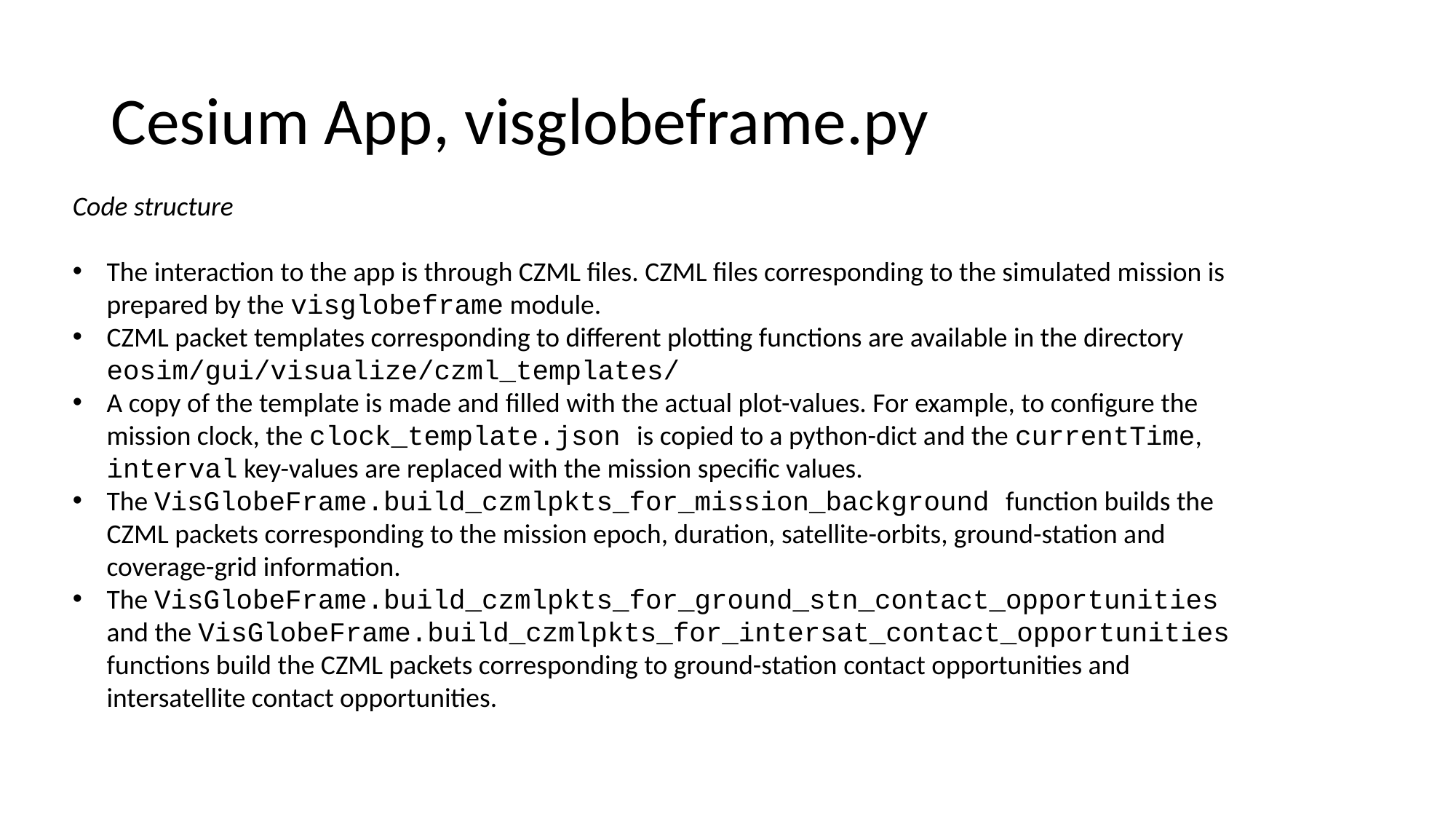

# Cesium App, visglobeframe.py
Code structure

The interaction to the app is through CZML files. CZML files corresponding to the simulated mission is prepared by the visglobeframe module.
CZML packet templates corresponding to different plotting functions are available in the directory eosim/gui/visualize/czml_templates/
A copy of the template is made and filled with the actual plot-values. For example, to configure the mission clock, the clock_template.json is copied to a python-dict and the currentTime, interval key-values are replaced with the mission specific values.
The VisGlobeFrame.build_czmlpkts_for_mission_background function builds the CZML packets corresponding to the mission epoch, duration, satellite-orbits, ground-station and coverage-grid information.
The VisGlobeFrame.build_czmlpkts_for_ground_stn_contact_opportunities and the VisGlobeFrame.build_czmlpkts_for_intersat_contact_opportunities functions build the CZML packets corresponding to ground-station contact opportunities and intersatellite contact opportunities.